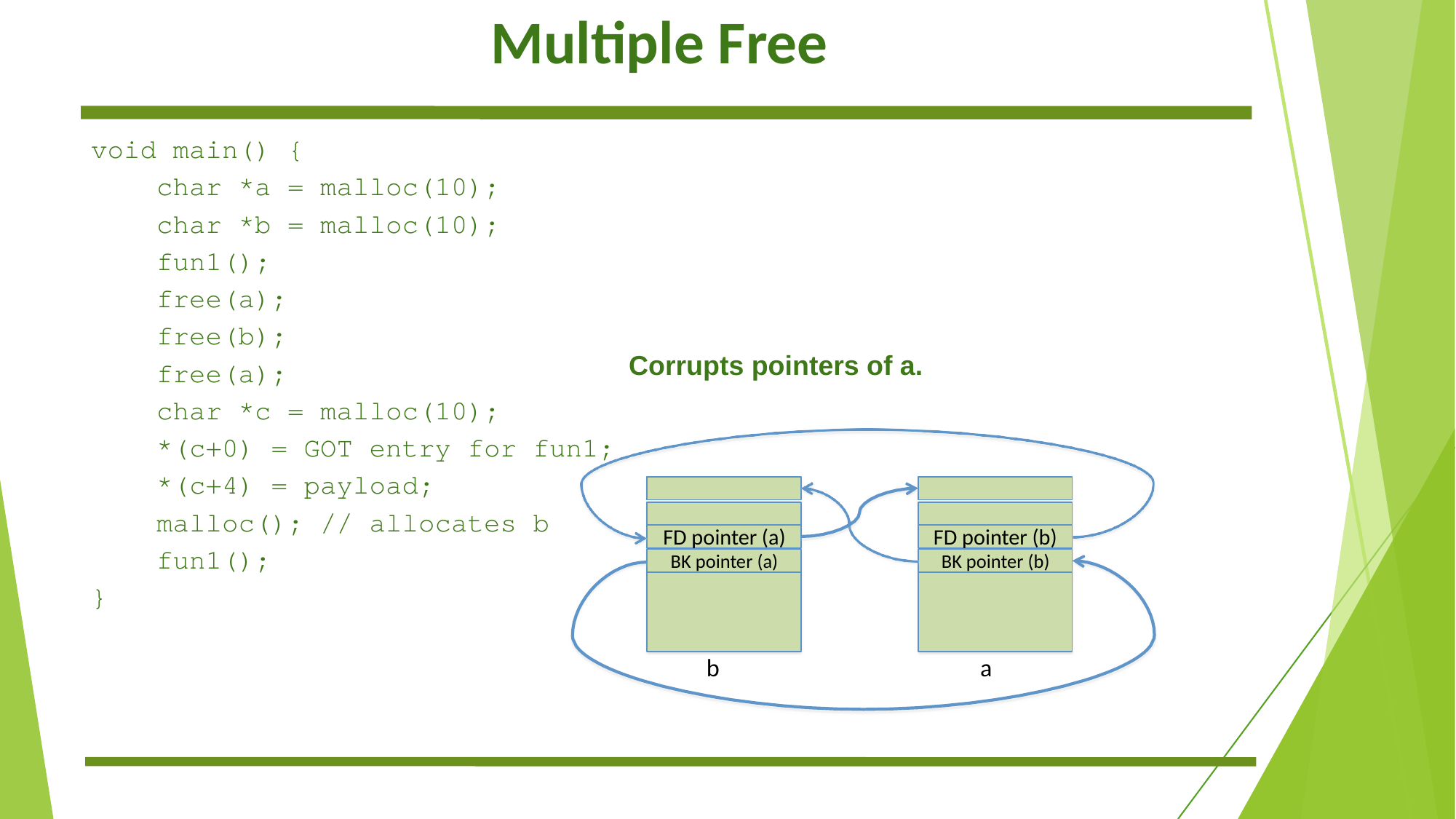

# Multiple Free
void main() {
    char *a = malloc(10);
    char *b = malloc(10);
    fun1();
    free(a);
    free(b);
    free(a);
    char *c = malloc(10);
    *(c+0) = GOT entry for fun1;
    *(c+4) = payload;
    malloc(); // allocates b
    fun1();
}

Corrupts pointers of a.

FD pointer (a)
BK pointer (a)
FD pointer (b)

BK pointer (b)

b
a